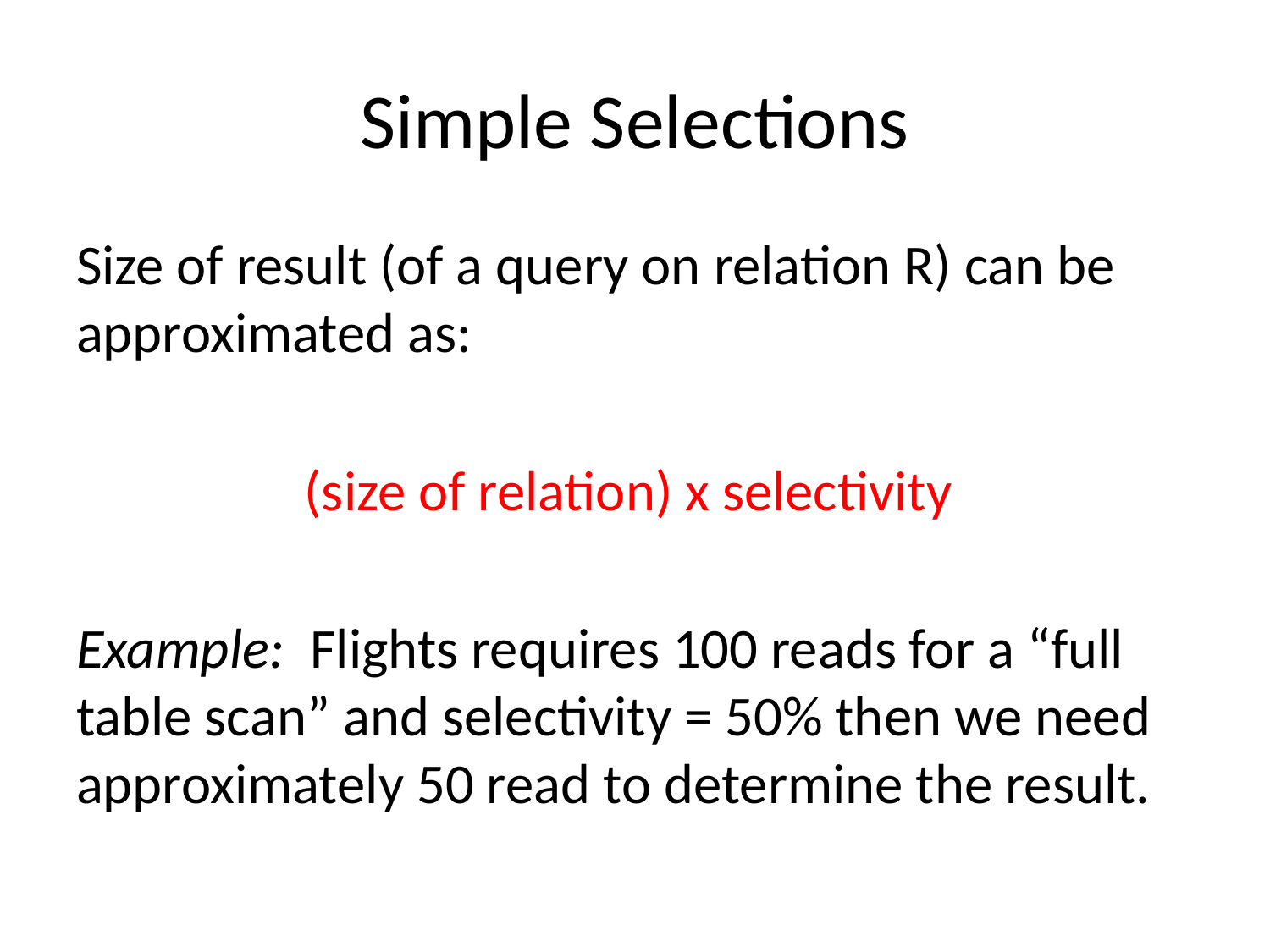

# Simple Selections
Size of result (of a query on relation R) can be  approximated as:

(size of relation) x selectivity

Example:  Flights requires 100 reads for a “full table scan” and selectivity = 50% then we need approximately 50 read to determine the result.